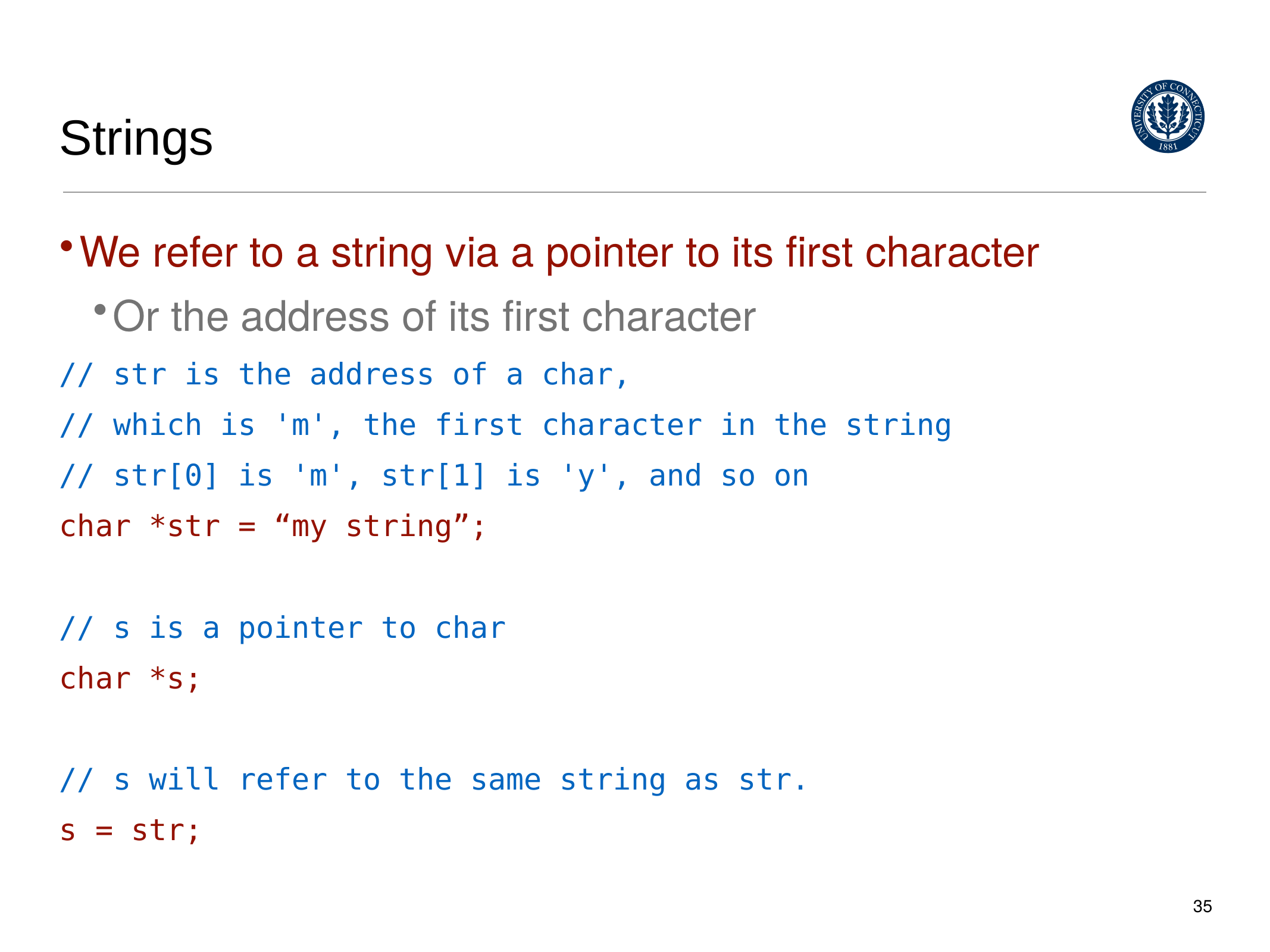

# Strings
We refer to a string via a pointer to its first character
Or the address of its first character
// str is the address of a char,
// which is 'm', the first character in the string
// str[0] is 'm', str[1] is 'y', and so on
char *str = “my string”;

// s is a pointer to char
char *s;

// s will refer to the same string as str.
s = str;

35